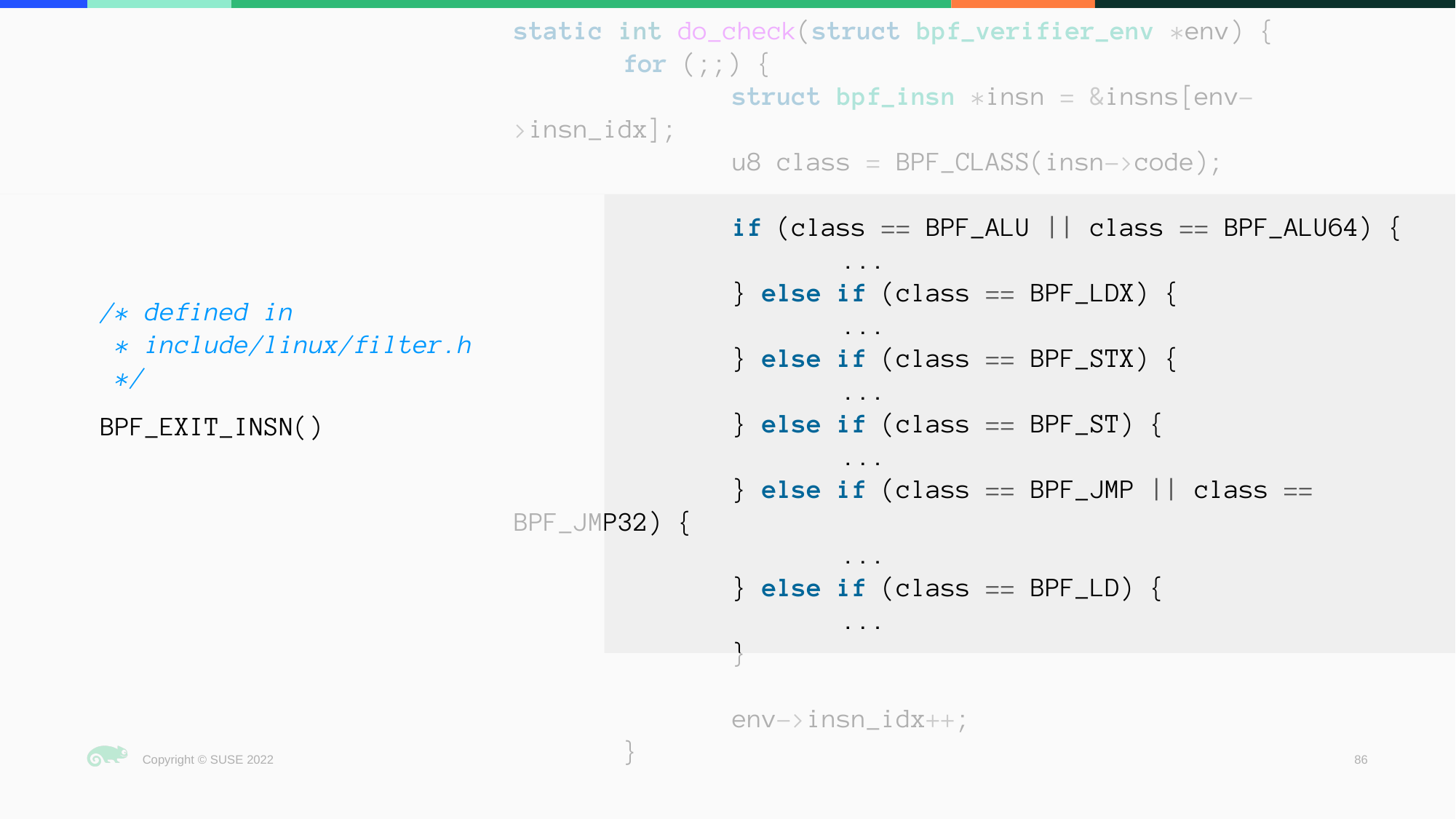

static int do_check(struct bpf_verifier_env *env) {
	for (;;) {
		struct bpf_insn *insn = &insns[env->insn_idx];
		u8 class = BPF_CLASS(insn->code);

		if (class == BPF_ALU || class == BPF_ALU64) {
			...
		} else if (class == BPF_LDX) {
			...
		} else if (class == BPF_STX) {
			...
		} else if (class == BPF_ST) {
			...
		} else if (class == BPF_JMP || class == BPF_JMP32) {
			...
		} else if (class == BPF_LD) {
			...
		}

		env->insn_idx++;
	}

/* defined in
 * include/linux/filter.h
 */
BPF_EXIT_INSN()

86